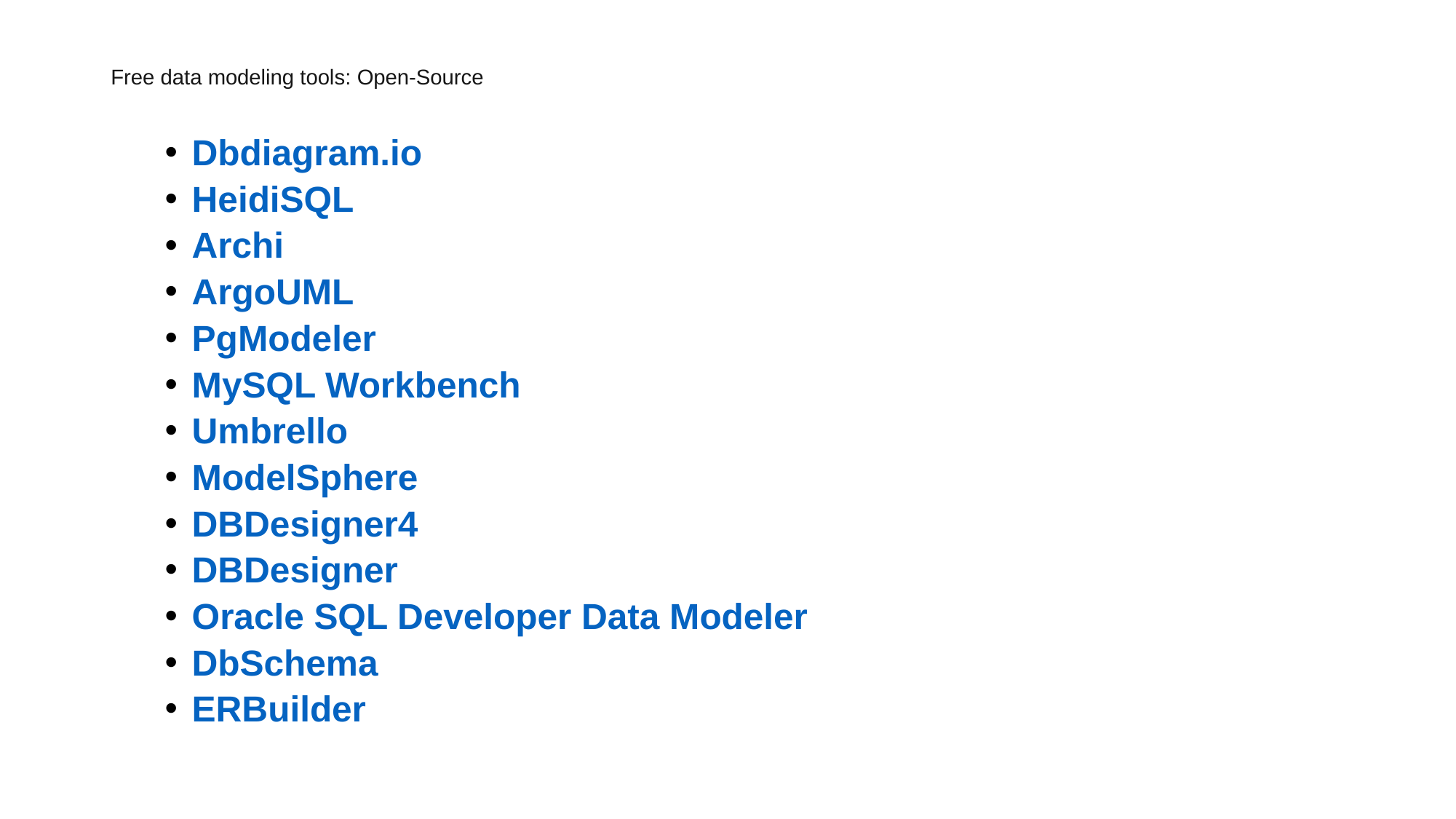

# Free data modeling tools: Open-Source
Dbdiagram.io
HeidiSQL
Archi
ArgoUML
PgModeler
MySQL Workbench
Umbrello
ModelSphere
DBDesigner4
DBDesigner
Oracle SQL Developer Data Modeler
DbSchema
ERBuilder